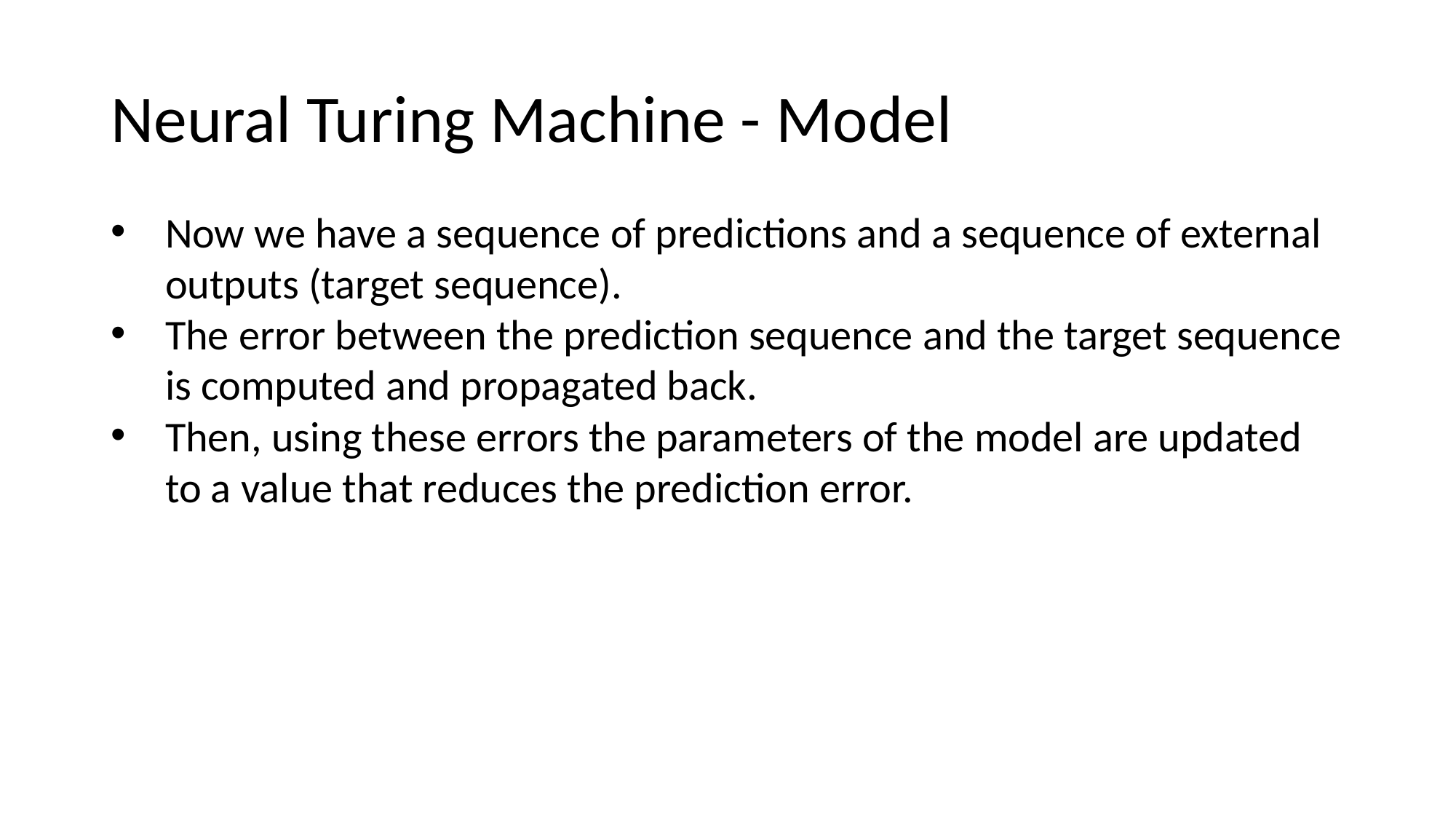

# Neural Turing Machine - Model
Now we have a sequence of predictions and a sequence of external outputs (target sequence).
The error between the prediction sequence and the target sequence is computed and propagated back.
Then, using these errors the parameters of the model are updated to a value that reduces the prediction error.